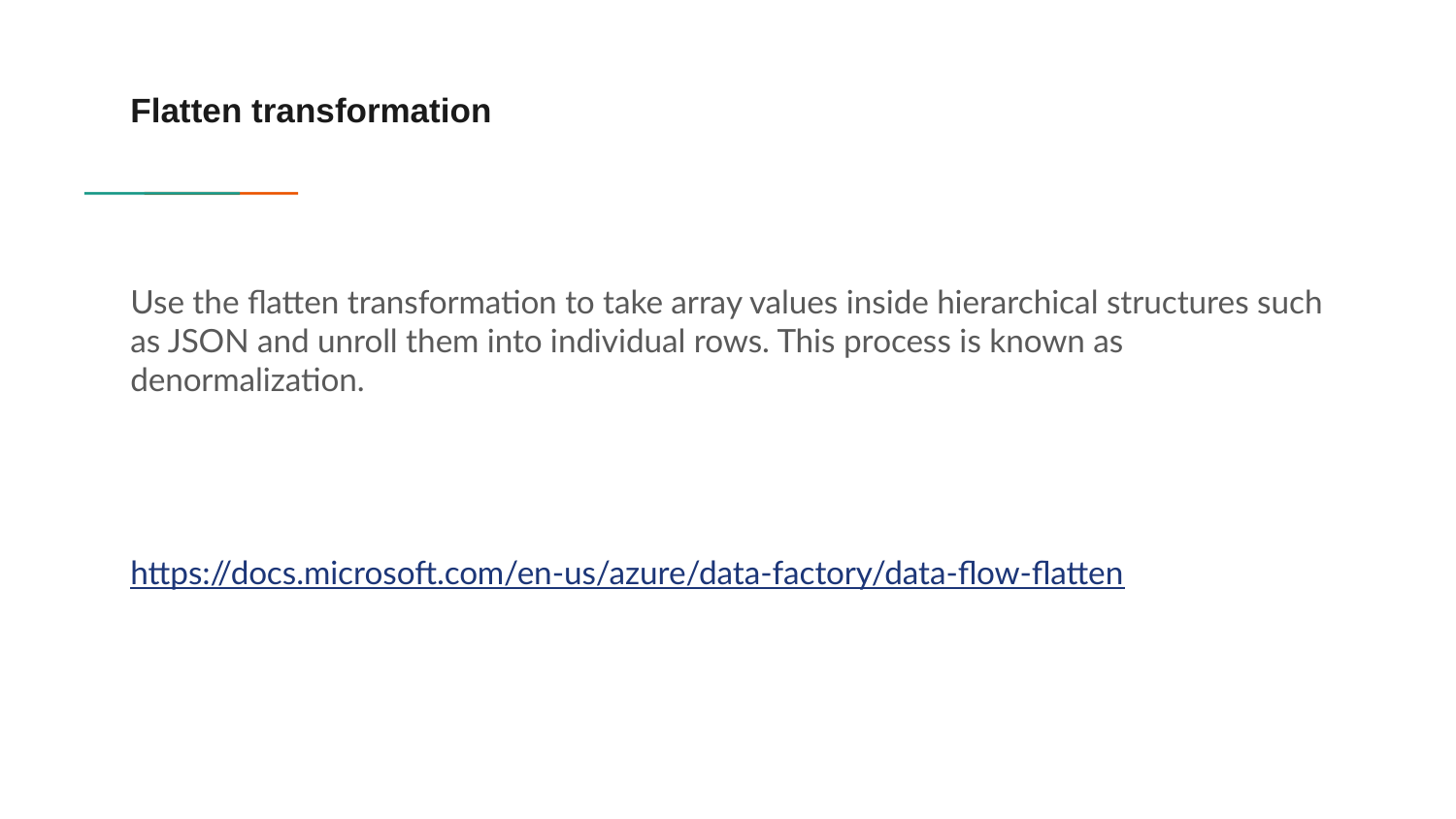

# Flatten transformation

Use the flatten transformation to take array values inside hierarchical structures such as JSON and unroll them into individual rows. This process is known as denormalization.

https://docs.microsoft.com/en-us/azure/data-factory/data-flow-flatten